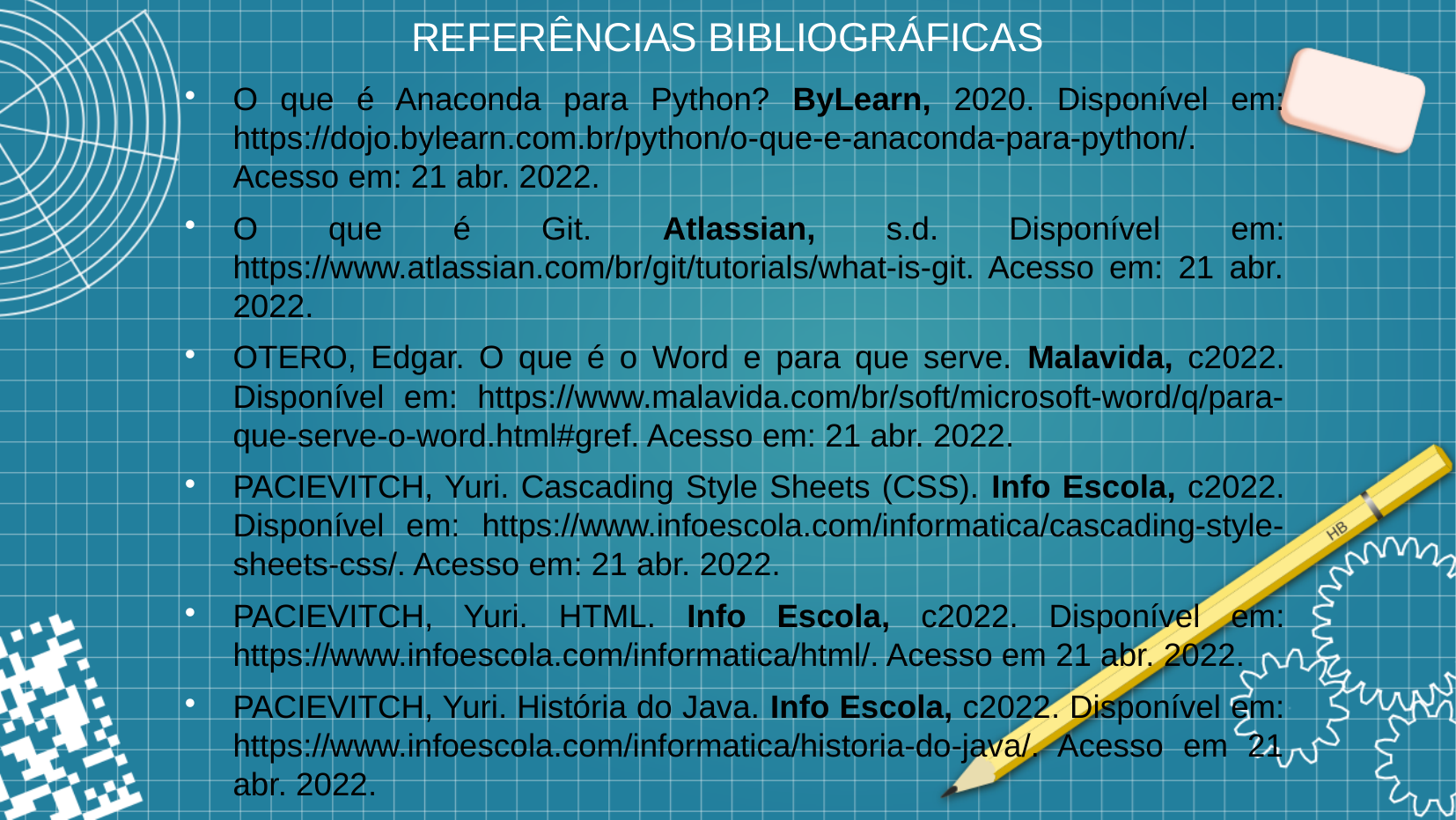

# REFERÊNCIAS BIBLIOGRÁFICAS
O que é Anaconda para Python? ByLearn, 2020. Disponível em: https://dojo.bylearn.com.br/python/o-que-e-anaconda-para-python/. Acesso em: 21 abr. 2022.
O que é Git. Atlassian, s.d. Disponível em: https://www.atlassian.com/br/git/tutorials/what-is-git. Acesso em: 21 abr. 2022.
OTERO, Edgar. O que é o Word e para que serve. Malavida, c2022. Disponível em: https://www.malavida.com/br/soft/microsoft-word/q/para-que-serve-o-word.html#gref. Acesso em: 21 abr. 2022.
PACIEVITCH, Yuri. Cascading Style Sheets (CSS). Info Escola, c2022. Disponível em: https://www.infoescola.com/informatica/cascading-style-sheets-css/. Acesso em: 21 abr. 2022.
PACIEVITCH, Yuri. HTML. Info Escola, c2022. Disponível em: https://www.infoescola.com/informatica/html/. Acesso em 21 abr. 2022.
PACIEVITCH, Yuri. História do Java. Info Escola, c2022. Disponível em: https://www.infoescola.com/informatica/historia-do-java/. Acesso em 21 abr. 2022.